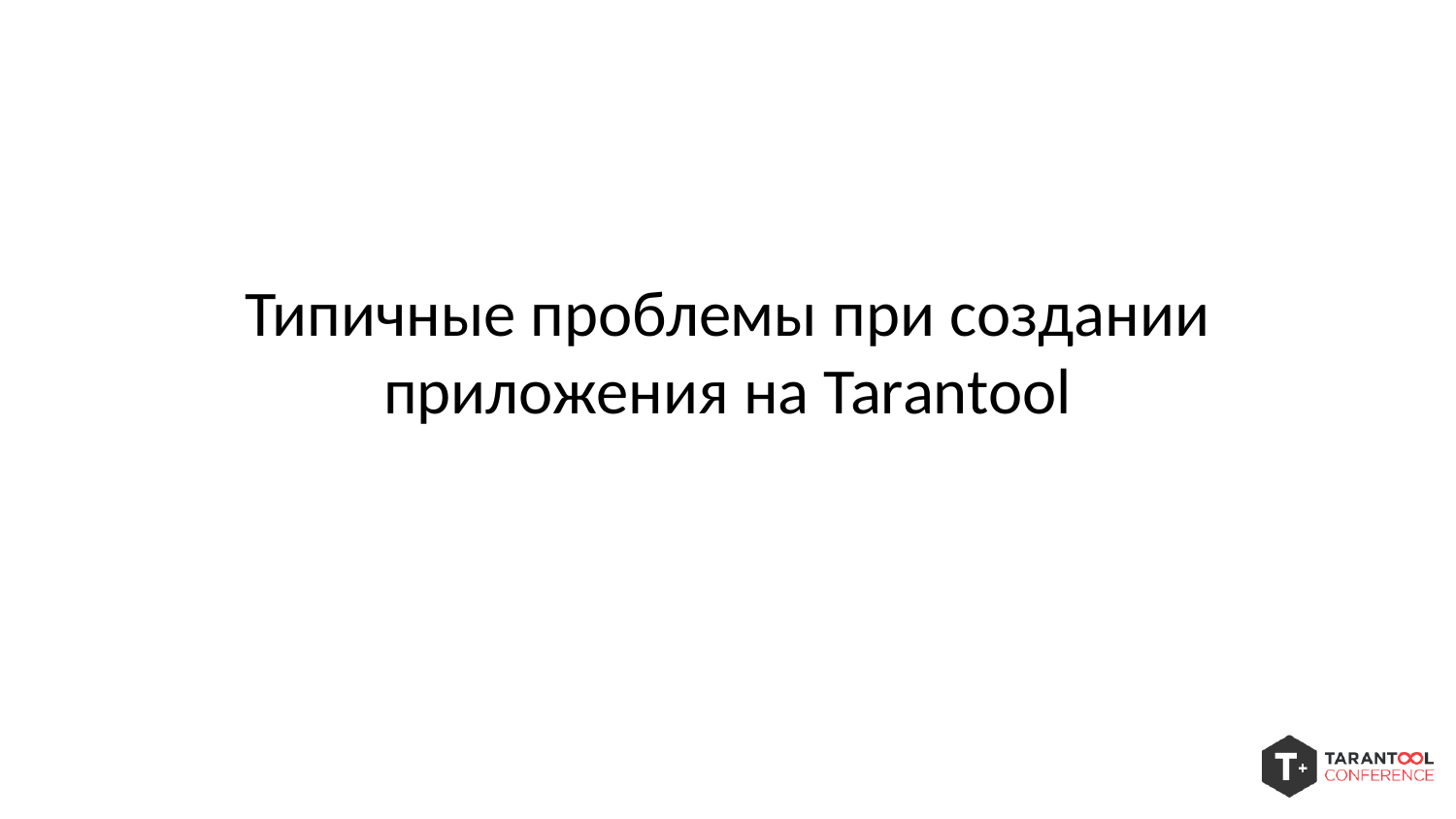

Типичные проблемы при создании приложения на Tarantool